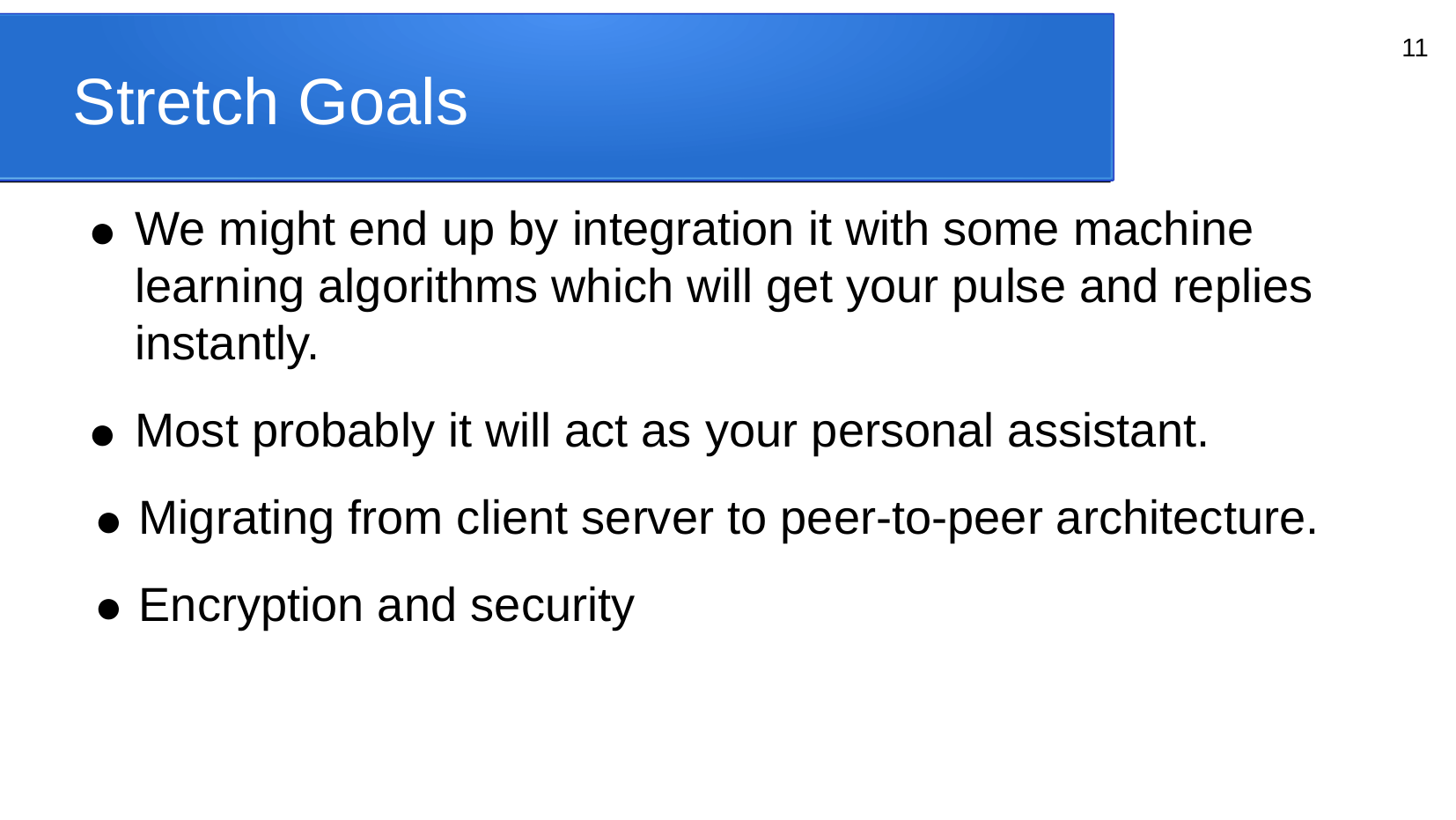

Stretch Goals
11
We might end up by integration it with some machine learning algorithms which will get your pulse and replies instantly.
Most probably it will act as your personal assistant.
Migrating from client server to peer-to-peer architecture.
Encryption and security